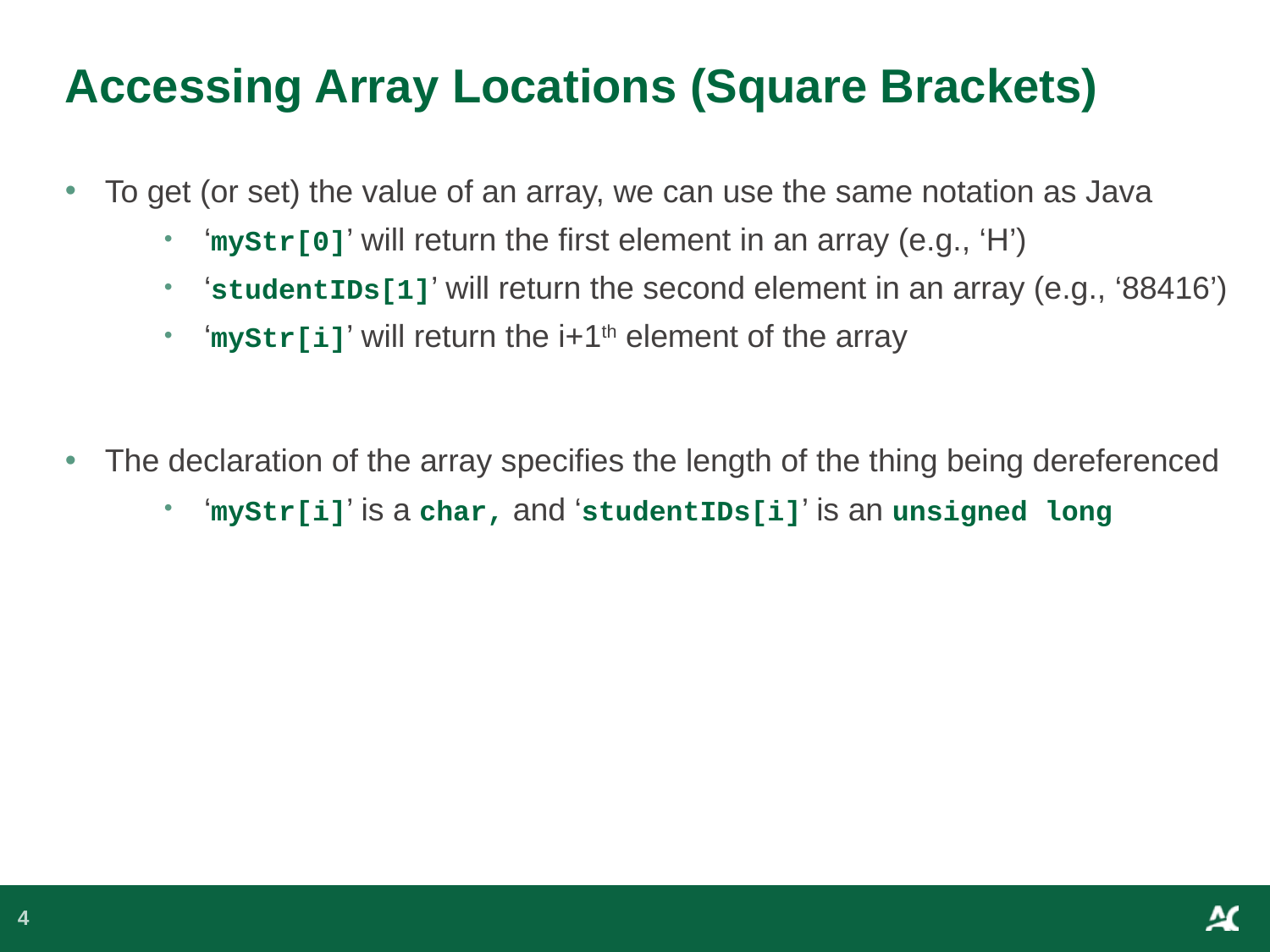

# Accessing Array Locations (Square Brackets)
To get (or set) the value of an array, we can use the same notation as Java
‘myStr[0]’ will return the first element in an array (e.g., ‘H’)
‘studentIDs[1]’ will return the second element in an array (e.g., ‘88416’)
‘myStr[i]’ will return the i+1th element of the array

The declaration of the array specifies the length of the thing being dereferenced
‘myStr[i]’ is a char, and ‘studentIDs[i]’ is an unsigned long

4